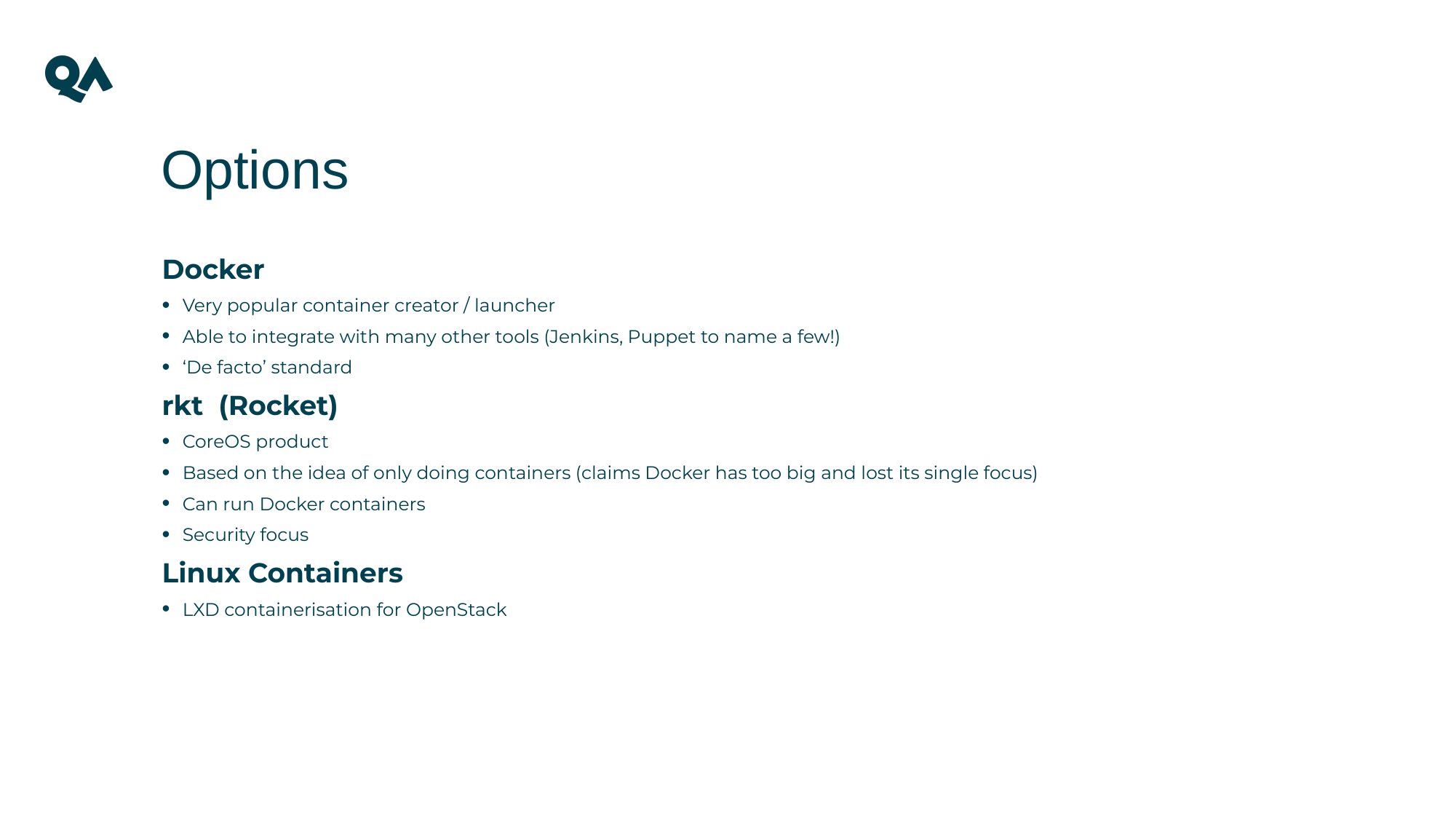

# Options
Docker
Very popular container creator / launcher
Able to integrate with many other tools (Jenkins, Puppet to name a few!)
‘De facto’ standard
rkt  (Rocket)
CoreOS product
Based on the idea of only doing containers (claims Docker has too big and lost its single focus)
Can run Docker containers
Security focus
Linux Containers
LXD containerisation for OpenStack